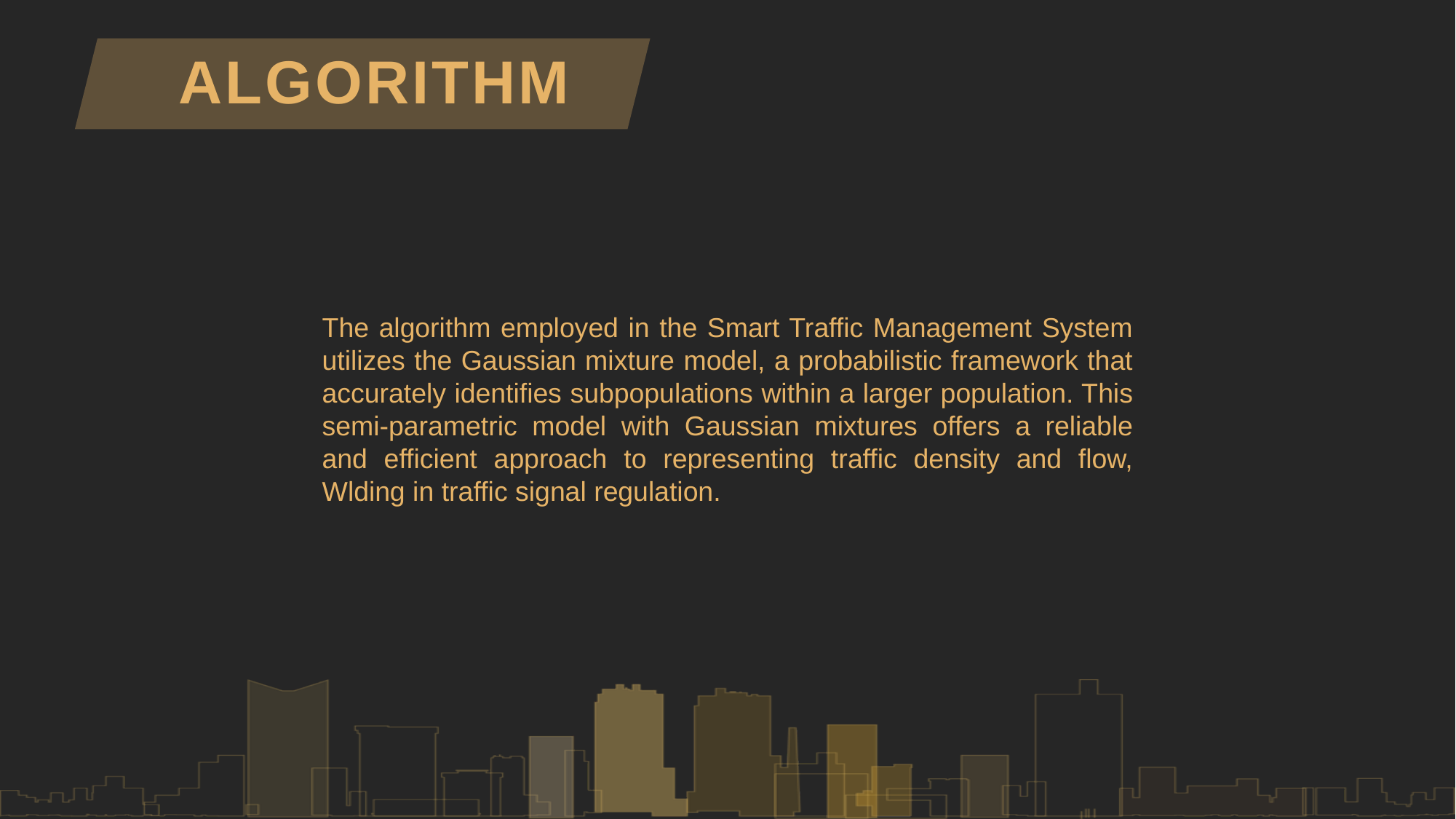

# ALGORITHM

The algorithm employed in the Smart Traffic Management System utilizes the Gaussian mixture model, a probabilistic framework that accurately identifies subpopulations within a larger population. This semi-parametric model with Gaussian mixtures offers a reliable and efficient approach to representing traffic density and flow, Wlding in traffic signal regulation.